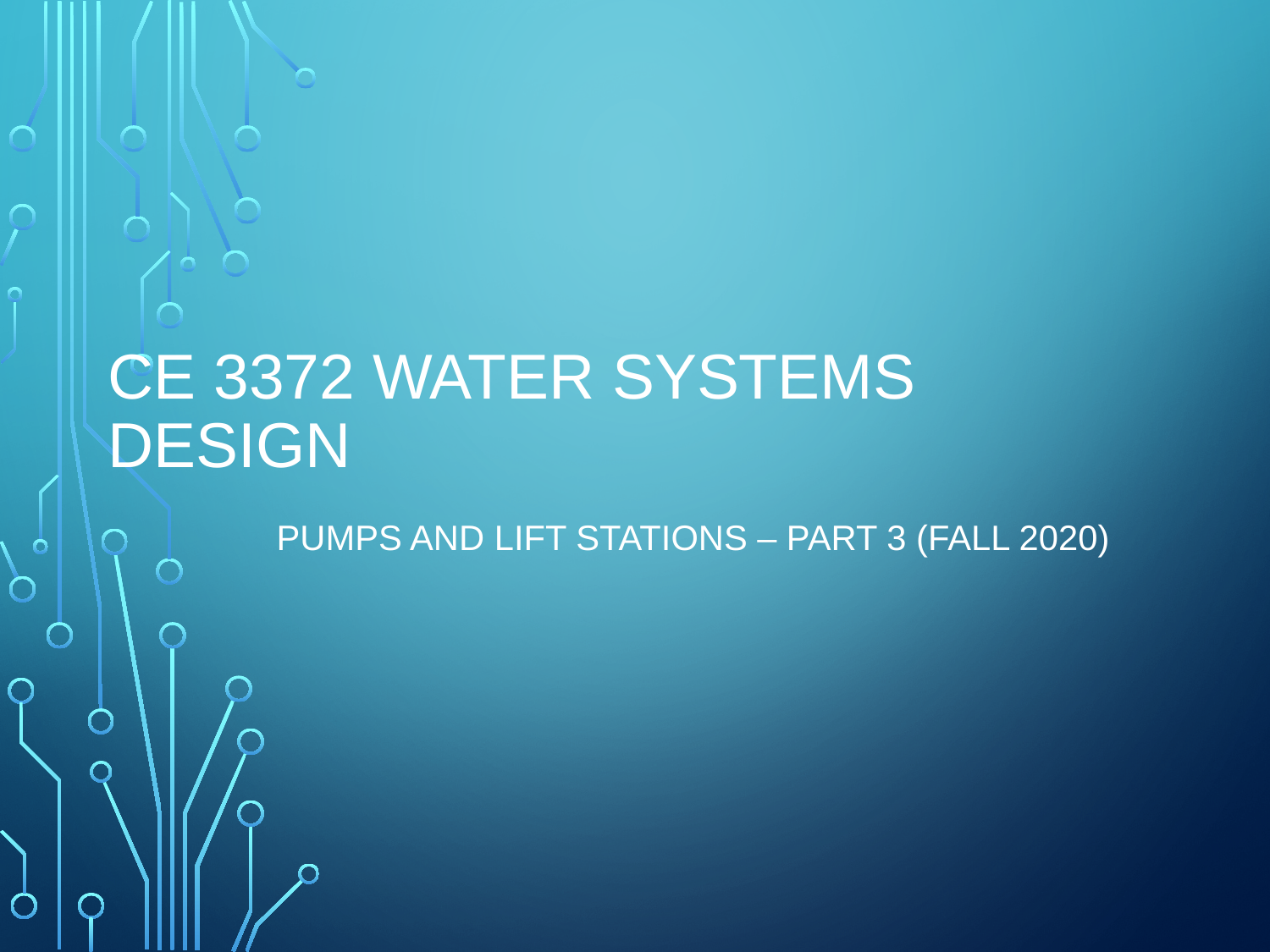

# CE 3372 Water Systems Design
Pumps and Lift Stations – PART 3 (FALL 2020)